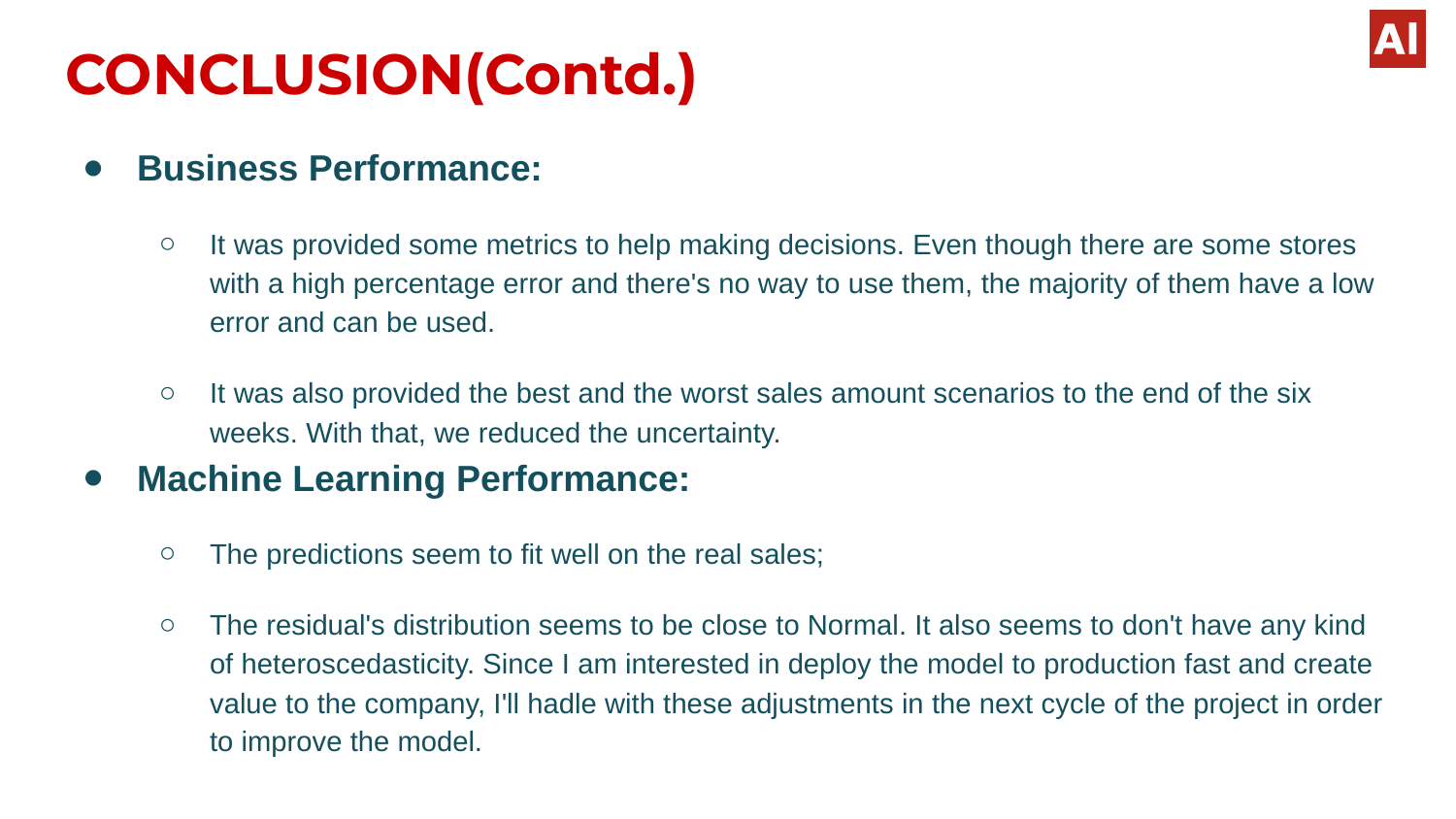

# CONCLUSION(Contd.)
Business Performance:
It was provided some metrics to help making decisions. Even though there are some stores with a high percentage error and there's no way to use them, the majority of them have a low error and can be used.
It was also provided the best and the worst sales amount scenarios to the end of the six weeks. With that, we reduced the uncertainty.
Machine Learning Performance:
The predictions seem to fit well on the real sales;
The residual's distribution seems to be close to Normal. It also seems to don't have any kind of heteroscedasticity. Since I am interested in deploy the model to production fast and create value to the company, I'll hadle with these adjustments in the next cycle of the project in order to improve the model.